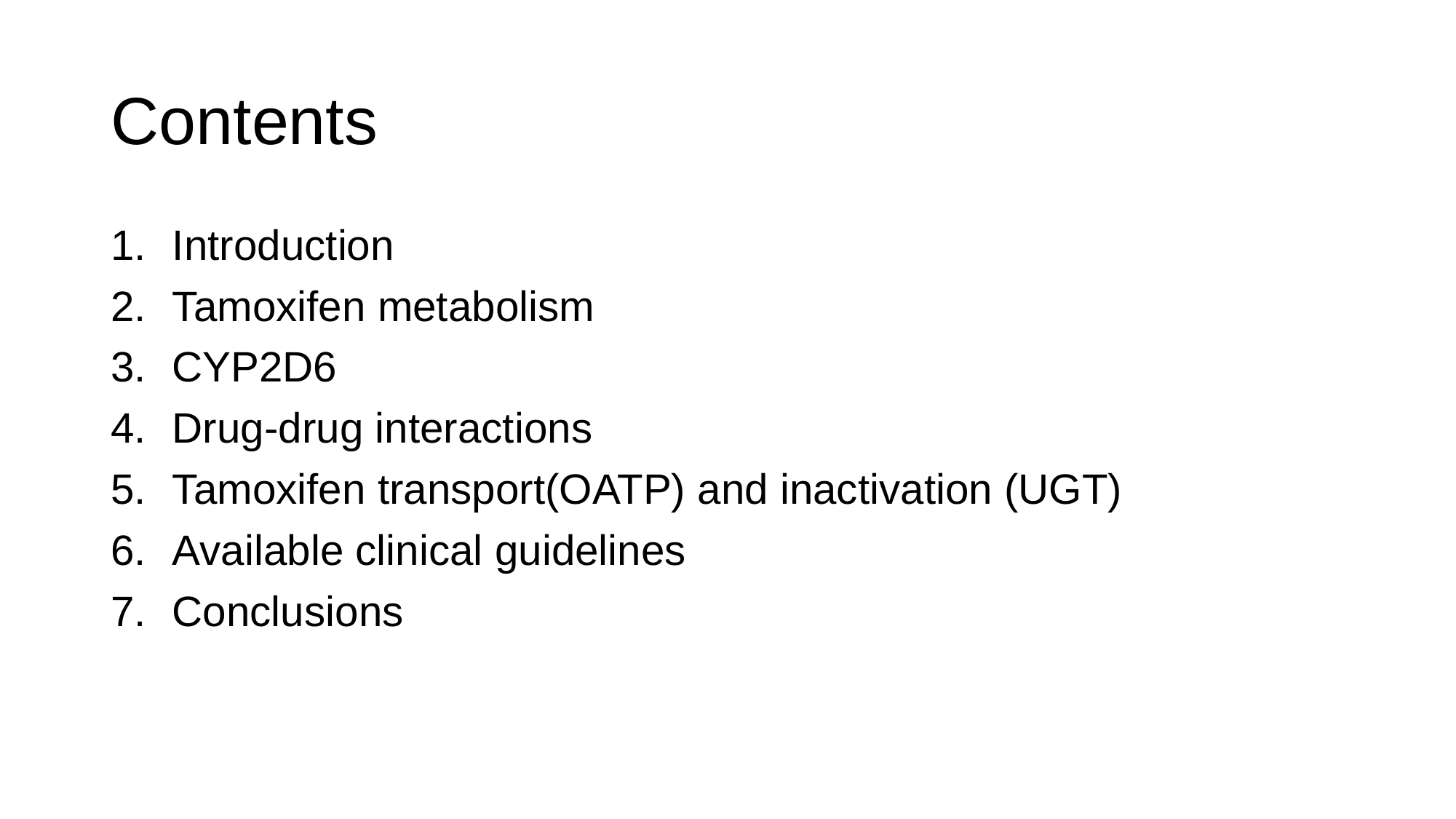

# Contents
Introduction
Tamoxifen metabolism
CYP2D6
Drug-drug interactions
Tamoxifen transport(OATP) and inactivation (UGT)
Available clinical guidelines
Conclusions